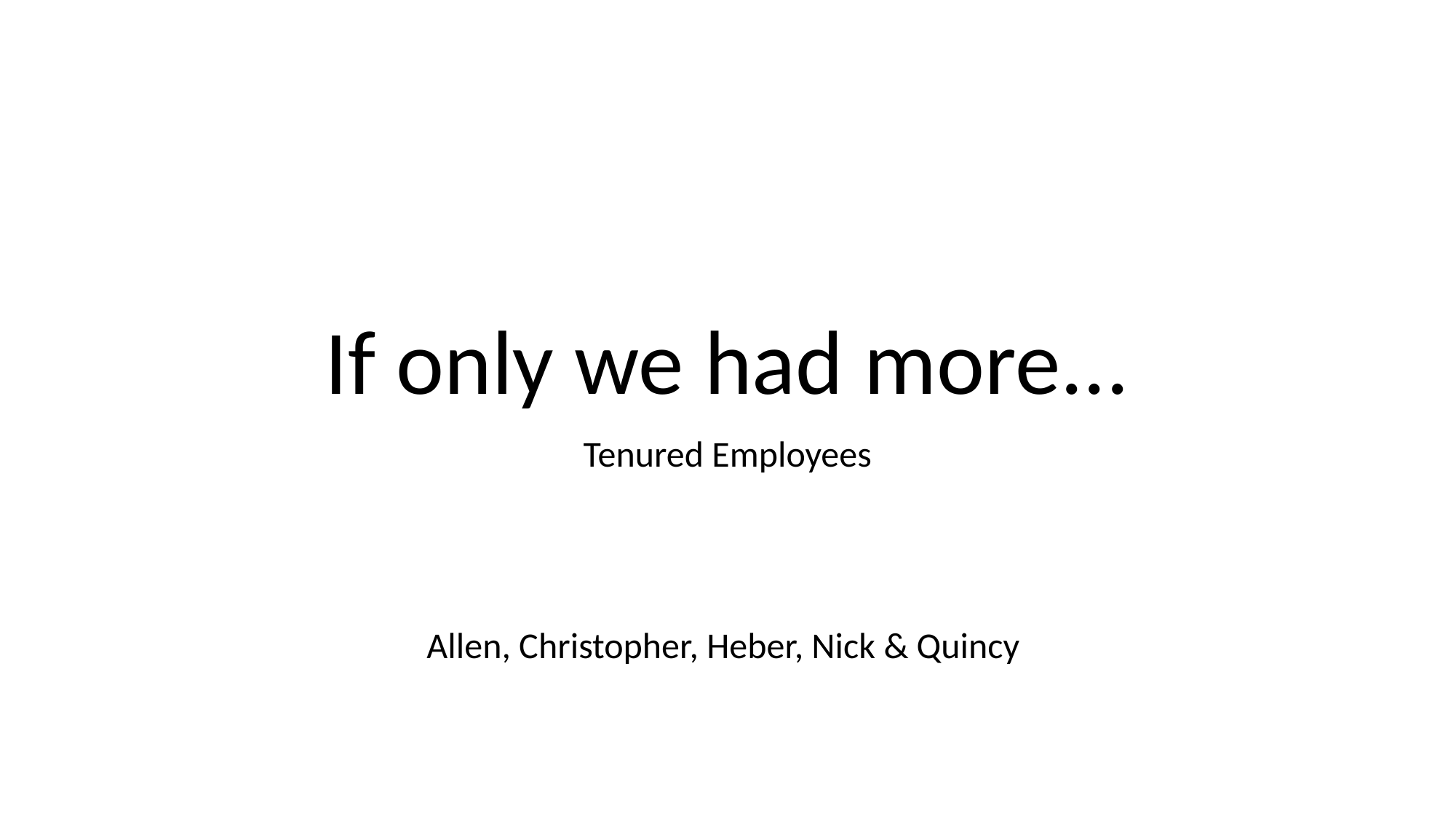

# If only we had more...
Tenured Employees
Allen, Christopher, Heber, Nick & Quincy